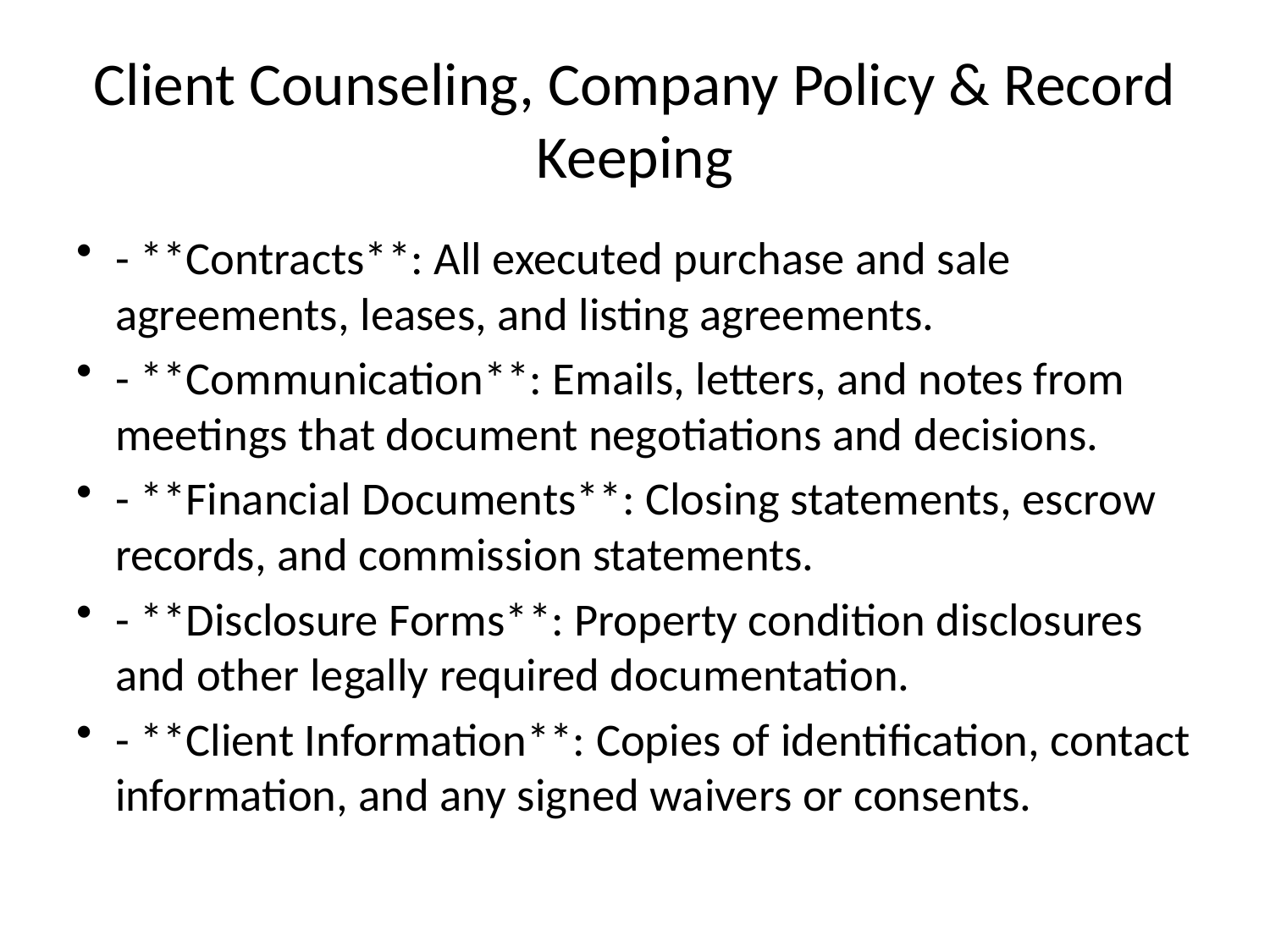

# Client Counseling, Company Policy & Record Keeping

- **Contracts**: All executed purchase and sale agreements, leases, and listing agreements.
- **Communication**: Emails, letters, and notes from meetings that document negotiations and decisions.
- **Financial Documents**: Closing statements, escrow records, and commission statements.
- **Disclosure Forms**: Property condition disclosures and other legally required documentation.
- **Client Information**: Copies of identification, contact information, and any signed waivers or consents.